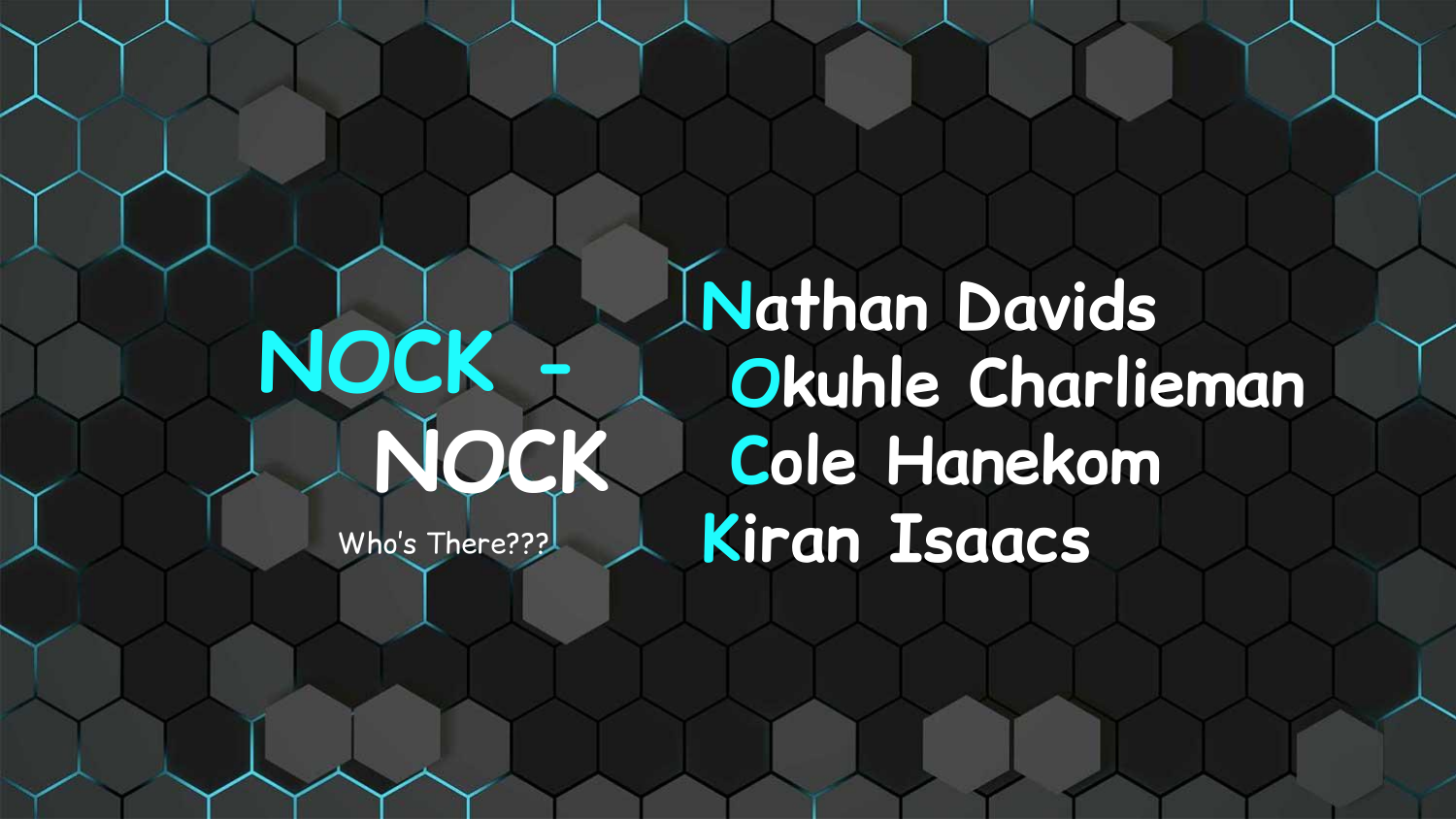

Nathan Davids
 Okuhle Charlieman
 Cole Hanekom
Kiran Isaacs
NOCK -      NOCK
Who’s There???